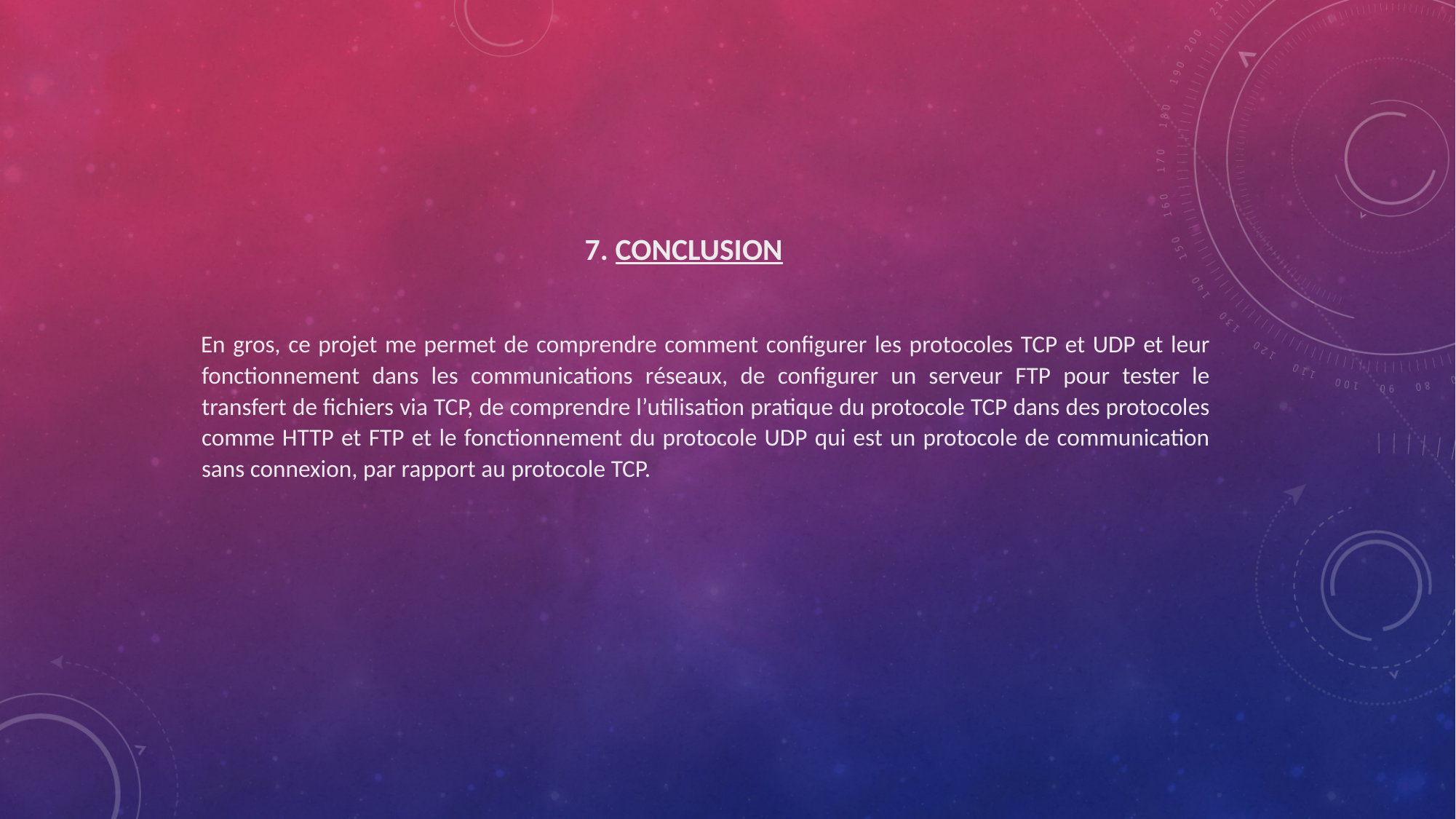

# 7. Conclusion
En gros, ce projet me permet de comprendre comment configurer les protocoles TCP et UDP et leur fonctionnement dans les communications réseaux, de configurer un serveur FTP pour tester le transfert de fichiers via TCP, de comprendre l’utilisation pratique du protocole TCP dans des protocoles comme HTTP et FTP et le fonctionnement du protocole UDP qui est un protocole de communication sans connexion, par rapport au protocole TCP.